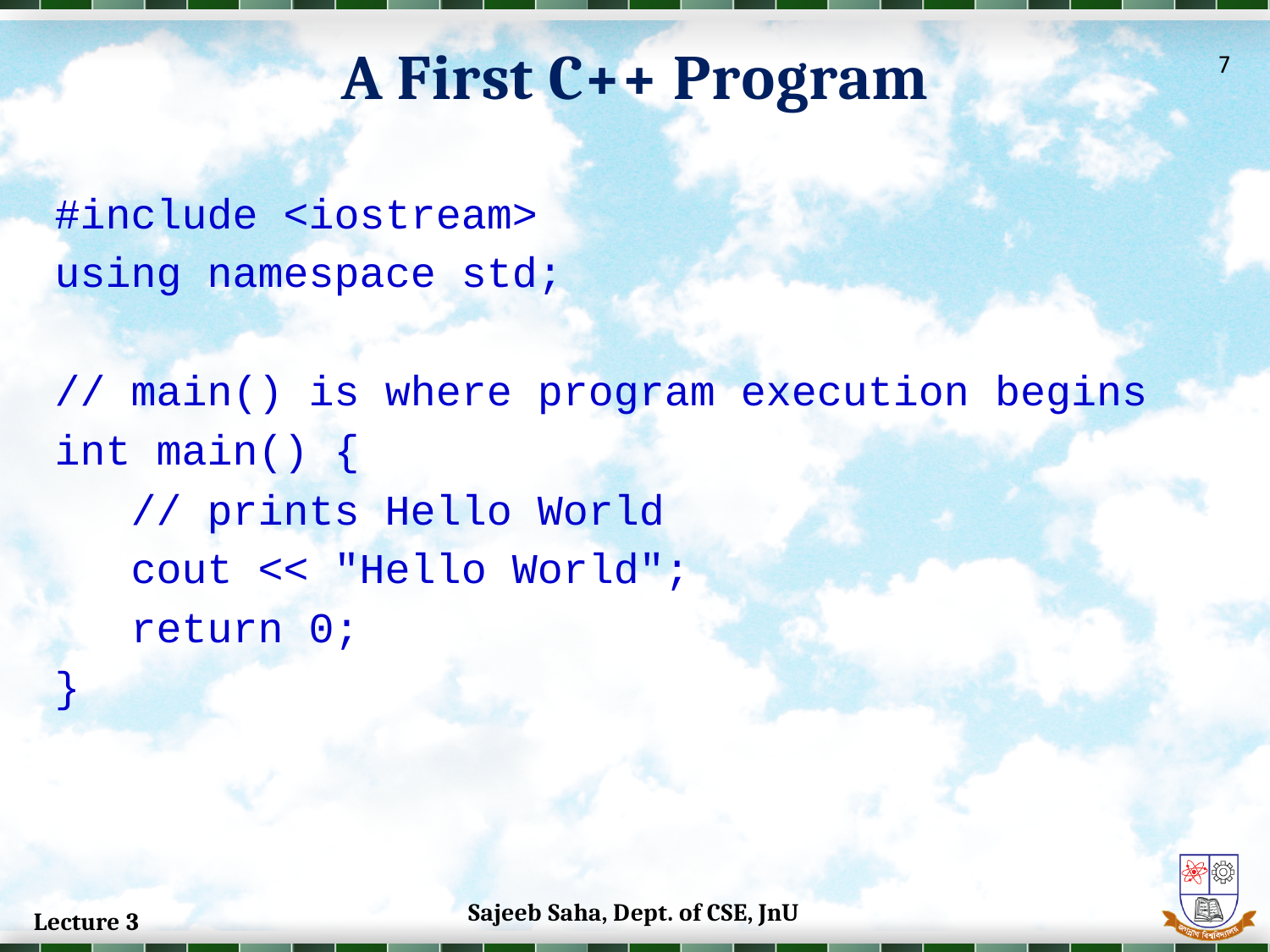

A First C++ Program
7
#include <iostream>
using namespace std;

// main() is where program execution begins
int main() {
   // prints Hello World
   cout << "Hello World";
   return 0;
}
Sajeeb Saha, Dept. of CSE, JnU